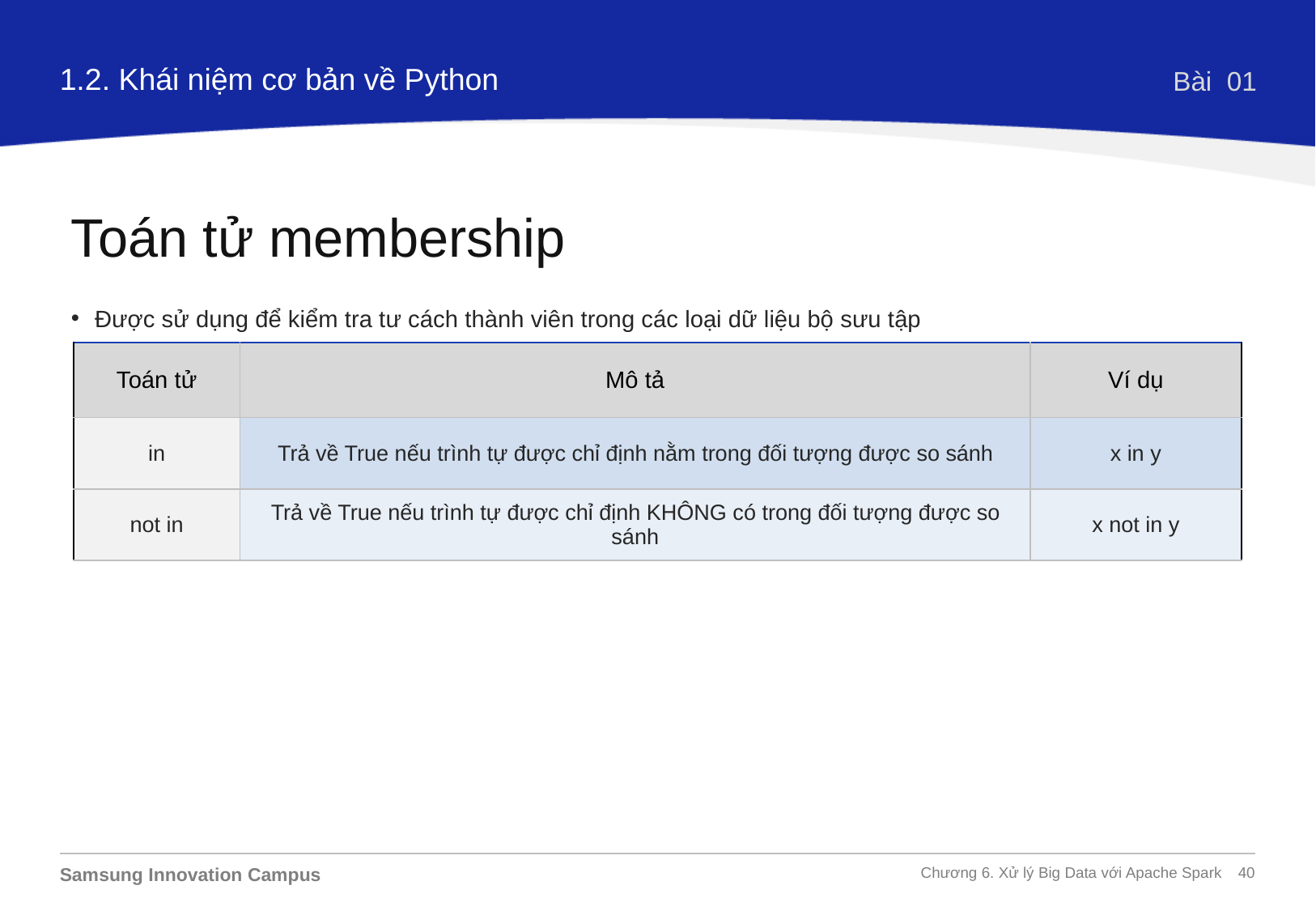

1.2. Khái niệm cơ bản về Python
Bài  01
Toán tử membership
Được sử dụng để kiểm tra tư cách thành viên trong các loại dữ liệu bộ sưu tập
| Toán tử | Mô tả | Ví dụ |
| --- | --- | --- |
| in | Trả về True nếu trình tự được chỉ định nằm trong đối tượng được so sánh | x in y |
| not in | Trả về True nếu trình tự được chỉ định KHÔNG có trong đối tượng được so sánh | x not in y |